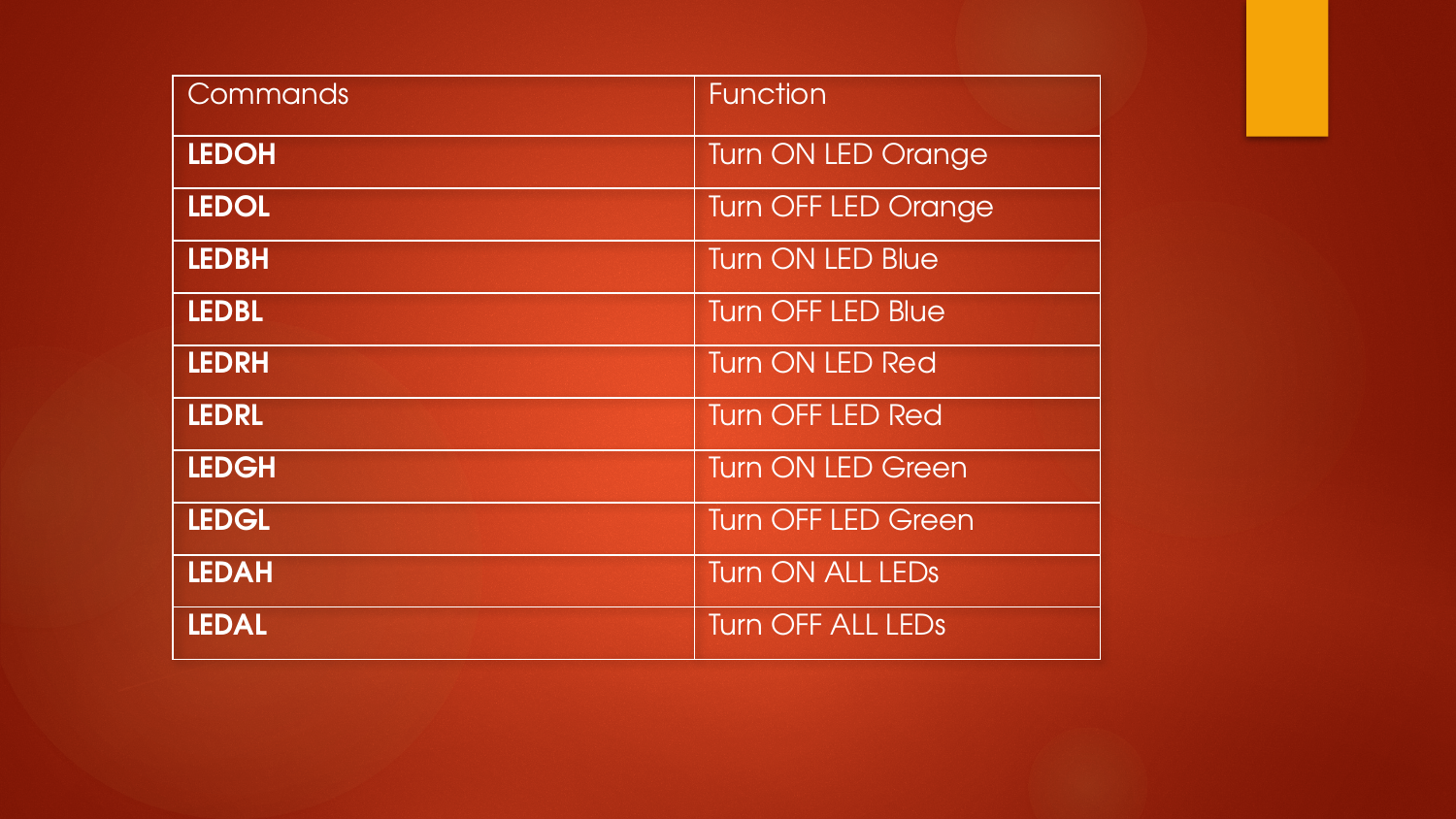

| Commands | Function |
| --- | --- |
| LEDOH | Turn ON LED Orange |
| LEDOL | Turn OFF LED Orange |
| LEDBH | Turn ON LED Blue |
| LEDBL | Turn OFF LED Blue |
| LEDRH | Turn ON LED Red |
| LEDRL | Turn OFF LED Red |
| LEDGH | Turn ON LED Green |
| LEDGL | Turn OFF LED Green |
| LEDAH | Turn ON ALL LEDs |
| LEDAL | Turn OFF ALL LEDs |